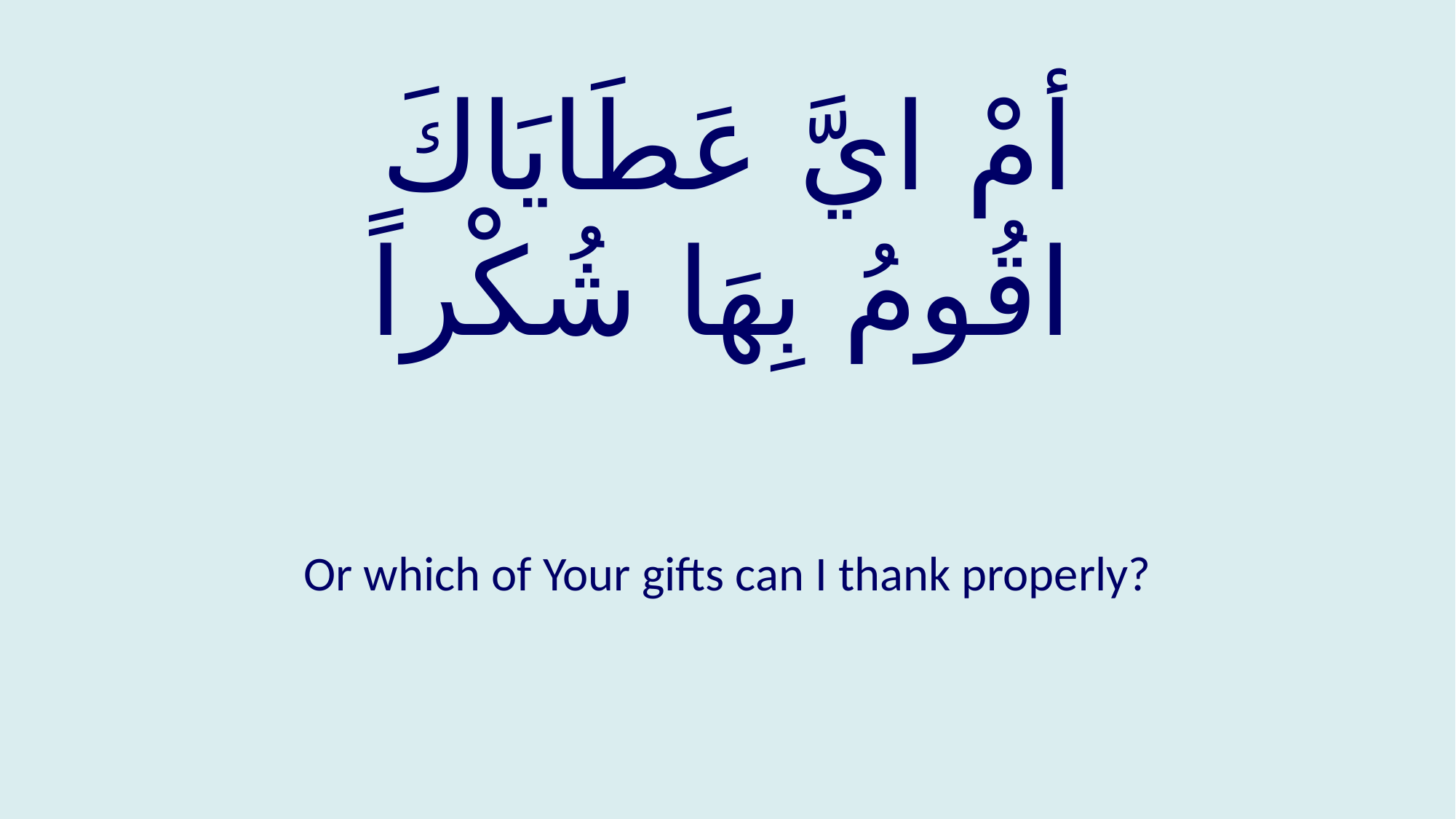

# أمْ ايَّ عَطَايَاكَ اقُومُ بِهَا شُكْراً
Or which of Your gifts can I thank properly?